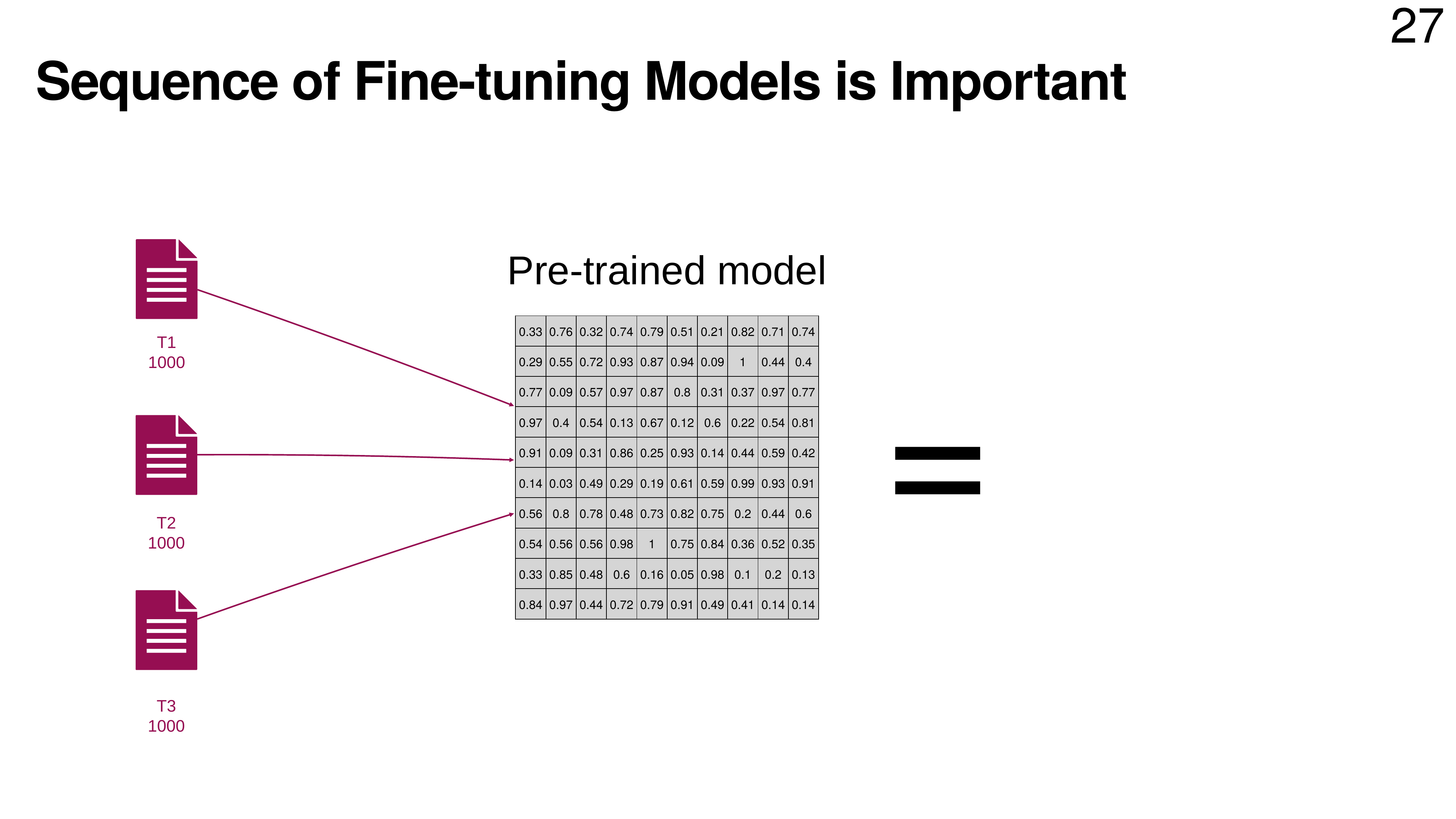

27
# Sequence of Fine-tuning Models is Important

Pre-trained model

| 0.33 | 0.76 | 0.32 | 0.74 | 0.79 | 0.51 | 0.21 | 0.82 | 0.71 | 0.74 |
| --- | --- | --- | --- | --- | --- | --- | --- | --- | --- |
| 0.29 | 0.55 | 0.72 | 0.93 | 0.87 | 0.94 | 0.09 | 1 | 0.44 | 0.4 |
| 0.77 | 0.09 | 0.57 | 0.97 | 0.87 | 0.8 | 0.31 | 0.37 | 0.97 | 0.77 |
| 0.97 | 0.4 | 0.54 | 0.13 | 0.67 | 0.12 | 0.6 | 0.22 | 0.54 | 0.81 |
| 0.91 | 0.09 | 0.31 | 0.86 | 0.25 | 0.93 | 0.14 | 0.44 | 0.59 | 0.42 |
| 0.14 | 0.03 | 0.49 | 0.29 | 0.19 | 0.61 | 0.59 | 0.99 | 0.93 | 0.91 |
| 0.56 | 0.8 | 0.78 | 0.48 | 0.73 | 0.82 | 0.75 | 0.2 | 0.44 | 0.6 |
| 0.54 | 0.56 | 0.56 | 0.98 | 1 | 0.75 | 0.84 | 0.36 | 0.52 | 0.35 |
| 0.33 | 0.85 | 0.48 | 0.6 | 0.16 | 0.05 | 0.98 | 0.1 | 0.2 | 0.13 |
| 0.84 | 0.97 | 0.44 | 0.72 | 0.79 | 0.91 | 0.49 | 0.41 | 0.14 | 0.14 |
T1
1000
=

T2
1000

T3
1000